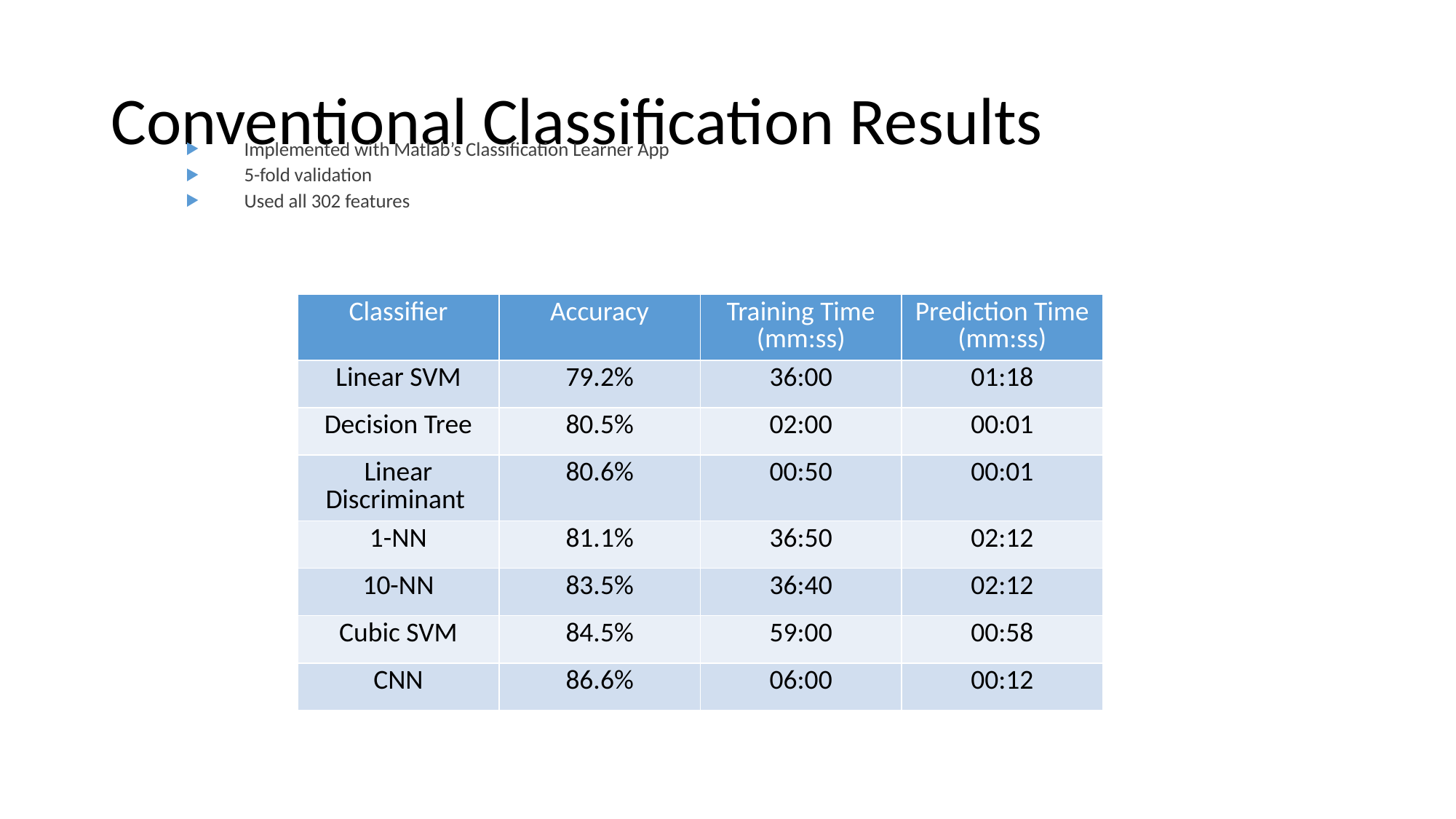

# Conventional Classification Results
Implemented with Matlab’s Classification Learner App
5-fold validation
Used all 302 features
| Classifier | Accuracy | Training Time (mm:ss) | Prediction Time (mm:ss) |
| --- | --- | --- | --- |
| Linear SVM | 79.2% | 36:00 | 01:18 |
| Decision Tree | 80.5% | 02:00 | 00:01 |
| Linear Discriminant | 80.6% | 00:50 | 00:01 |
| 1-NN | 81.1% | 36:50 | 02:12 |
| 10-NN | 83.5% | 36:40 | 02:12 |
| Cubic SVM | 84.5% | 59:00 | 00:58 |
| CNN | 86.6% | 06:00 | 00:12 |